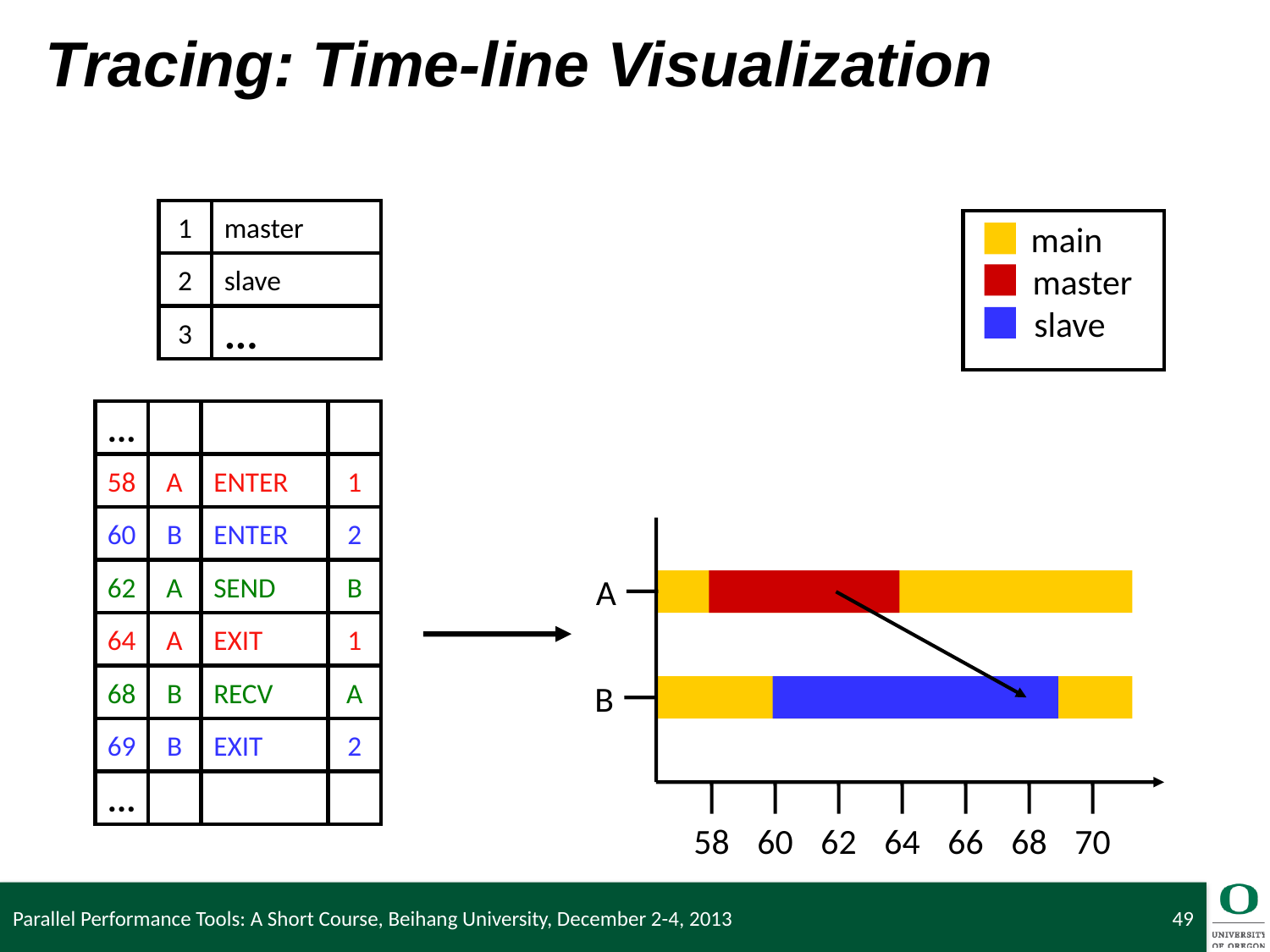

# Tracing: Time-line Visualization
1
master
2
slave
3
...

main

master

slave

...

58
A
ENTER
1
60
B
ENTER
2

A

B

62
A
SEND
B

64
A
EXIT
1

68
B
RECV
A

69
B
EXIT
2
...

58

60

62

64

66

68

70
Parallel Performance Tools: A Short Course, Beihang University, December 2-4, 2013
49